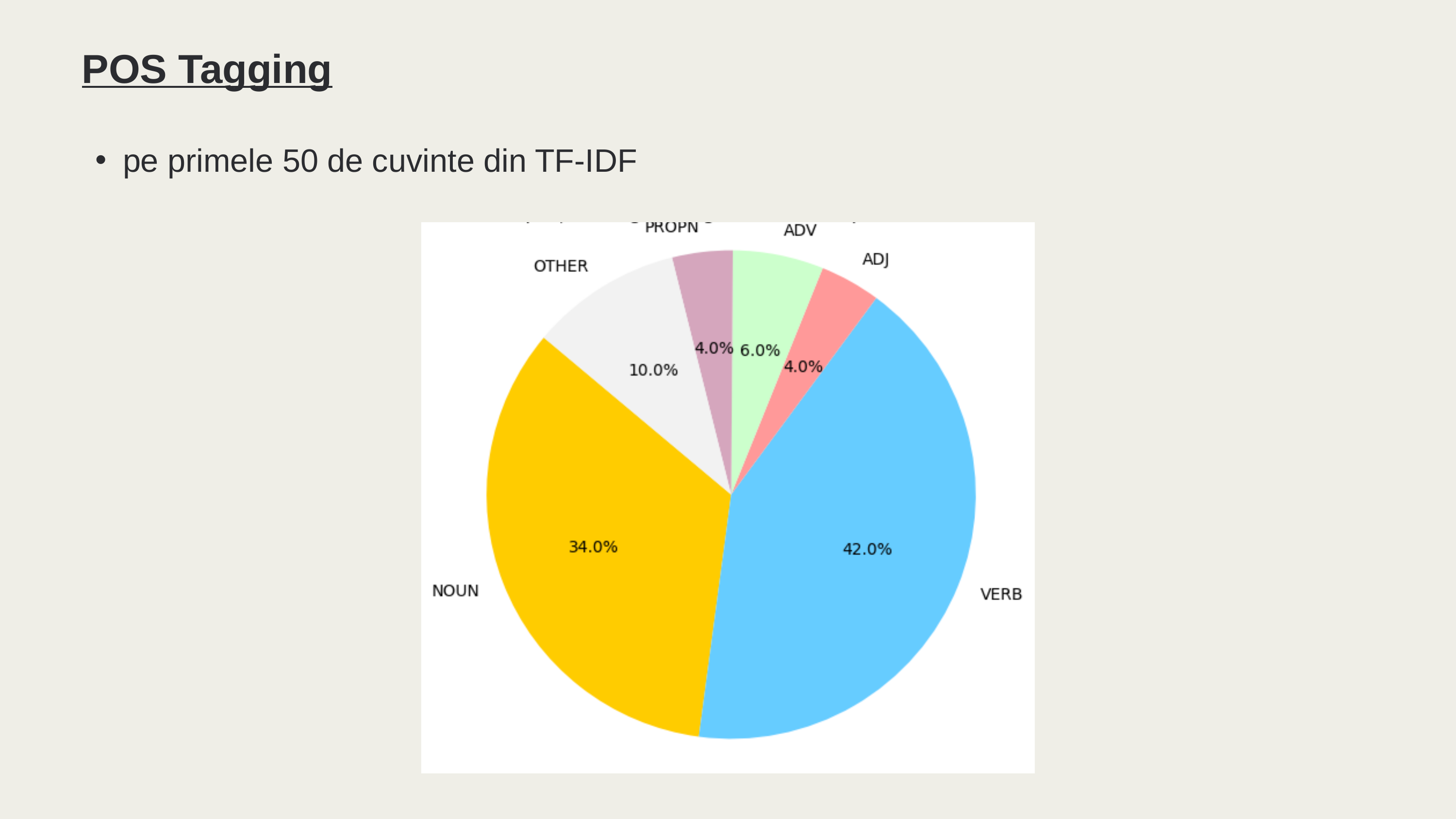

POS Tagging
pe primele 50 de cuvinte din TF-IDF